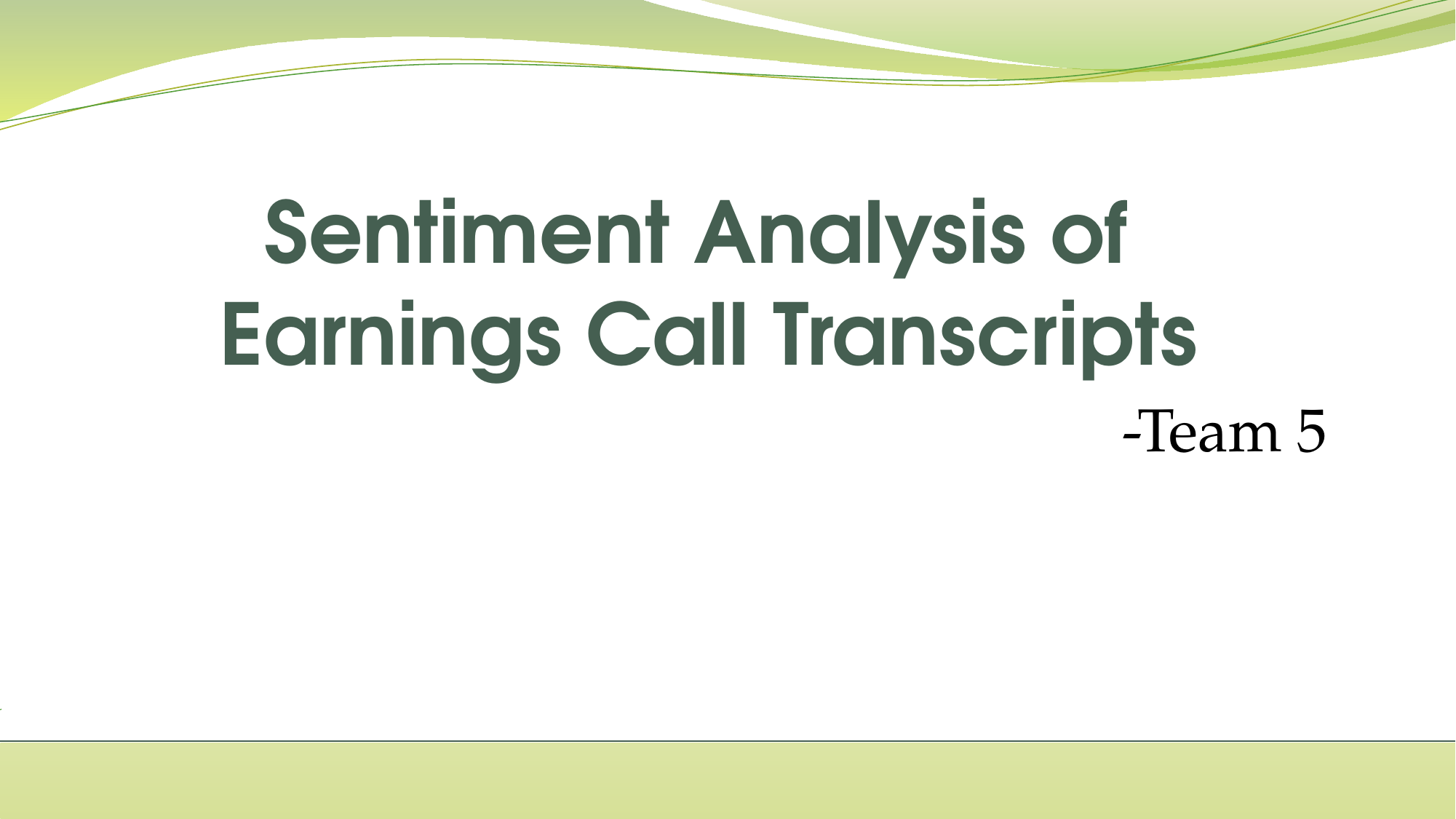

# Sentiment Analysis of Earnings Call Transcripts
-Team 5